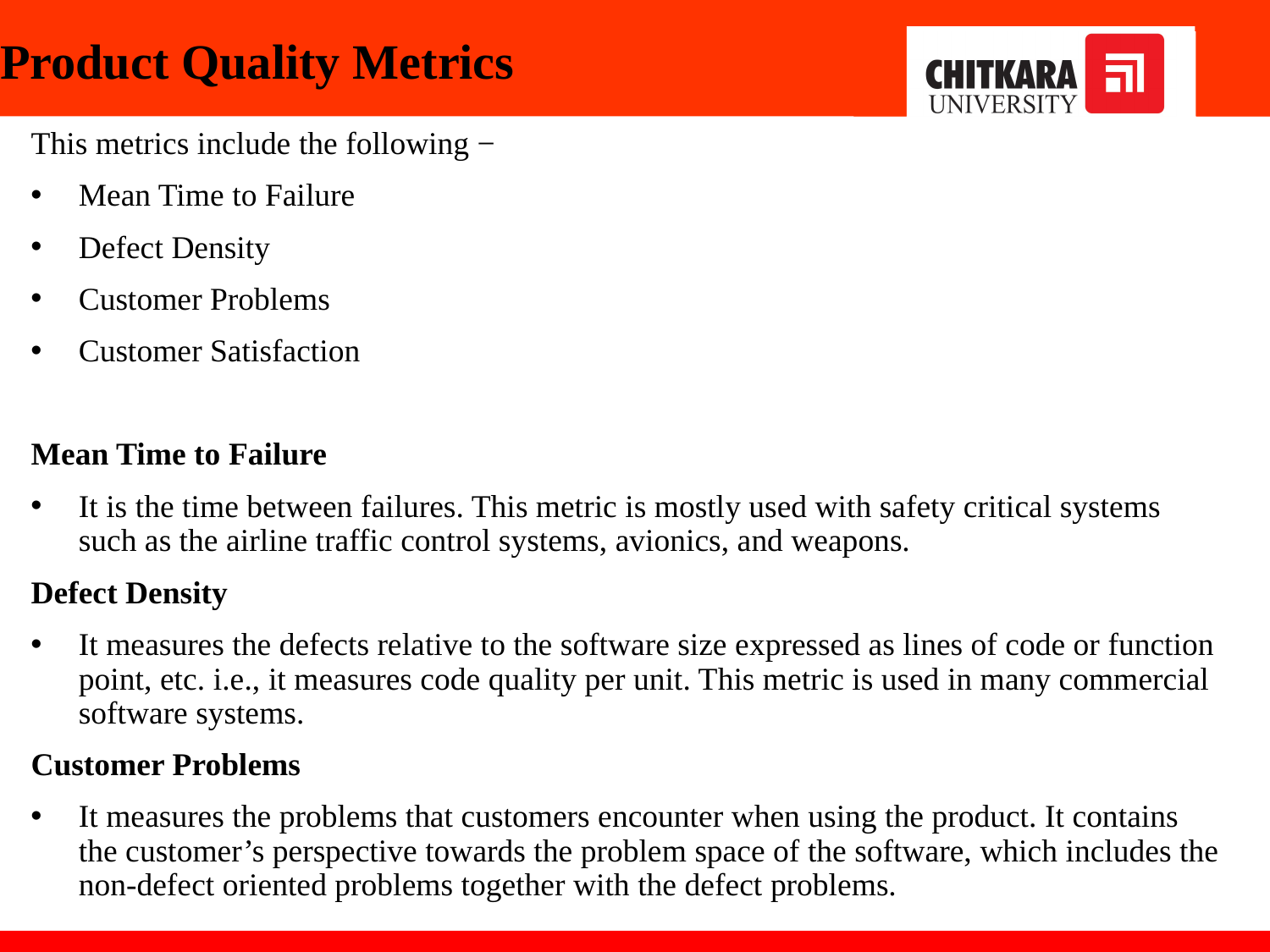

# Product Quality Metrics
This metrics include the following −
Mean Time to Failure
Defect Density
Customer Problems
Customer Satisfaction

Mean Time to Failure
It is the time between failures. This metric is mostly used with safety critical systems such as the airline traffic control systems, avionics, and weapons.
Defect Density
It measures the defects relative to the software size expressed as lines of code or function point, etc. i.e., it measures code quality per unit. This metric is used in many commercial software systems.
Customer Problems
It measures the problems that customers encounter when using the product. It contains the customer’s perspective towards the problem space of the software, which includes the non-defect oriented problems together with the defect problems.